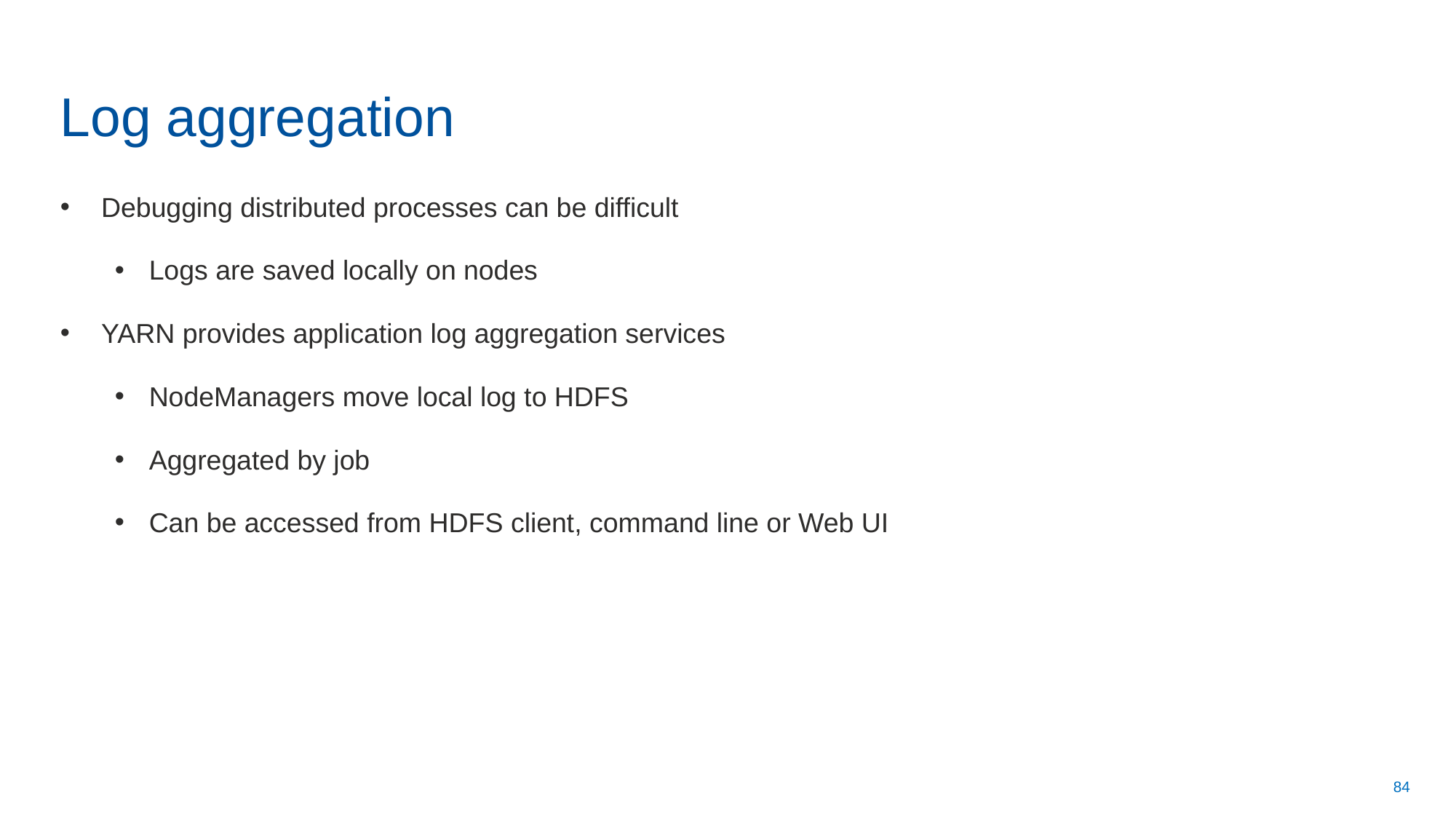

# Log aggregation
Debugging distributed processes can be difficult
Logs are saved locally on nodes
YARN provides application log aggregation services
NodeManagers move local log to HDFS
Aggregated by job
Can be accessed from HDFS client, command line or Web UI